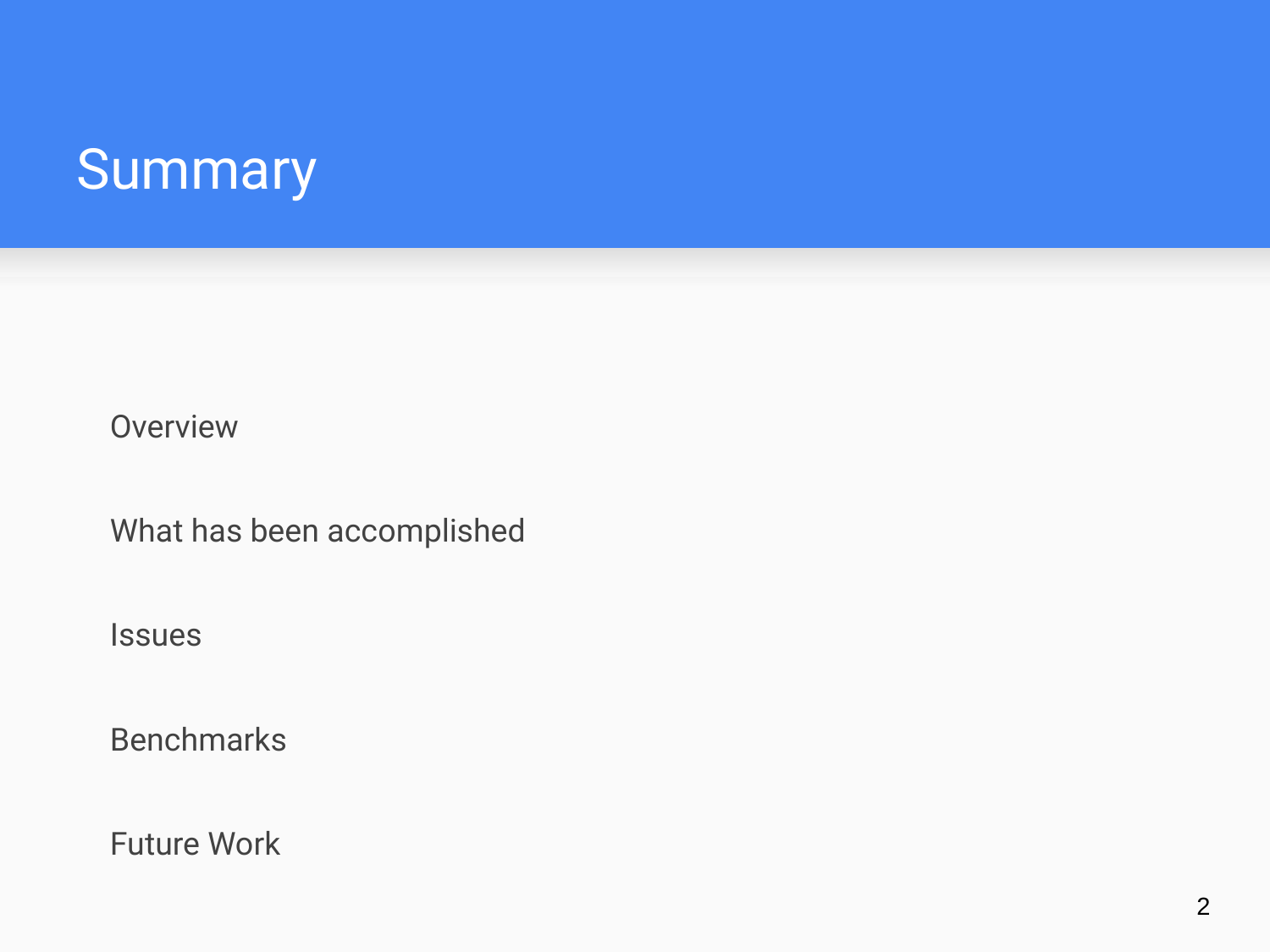

# Summary
Overview
What has been accomplished
Issues
Benchmarks
Future Work
2